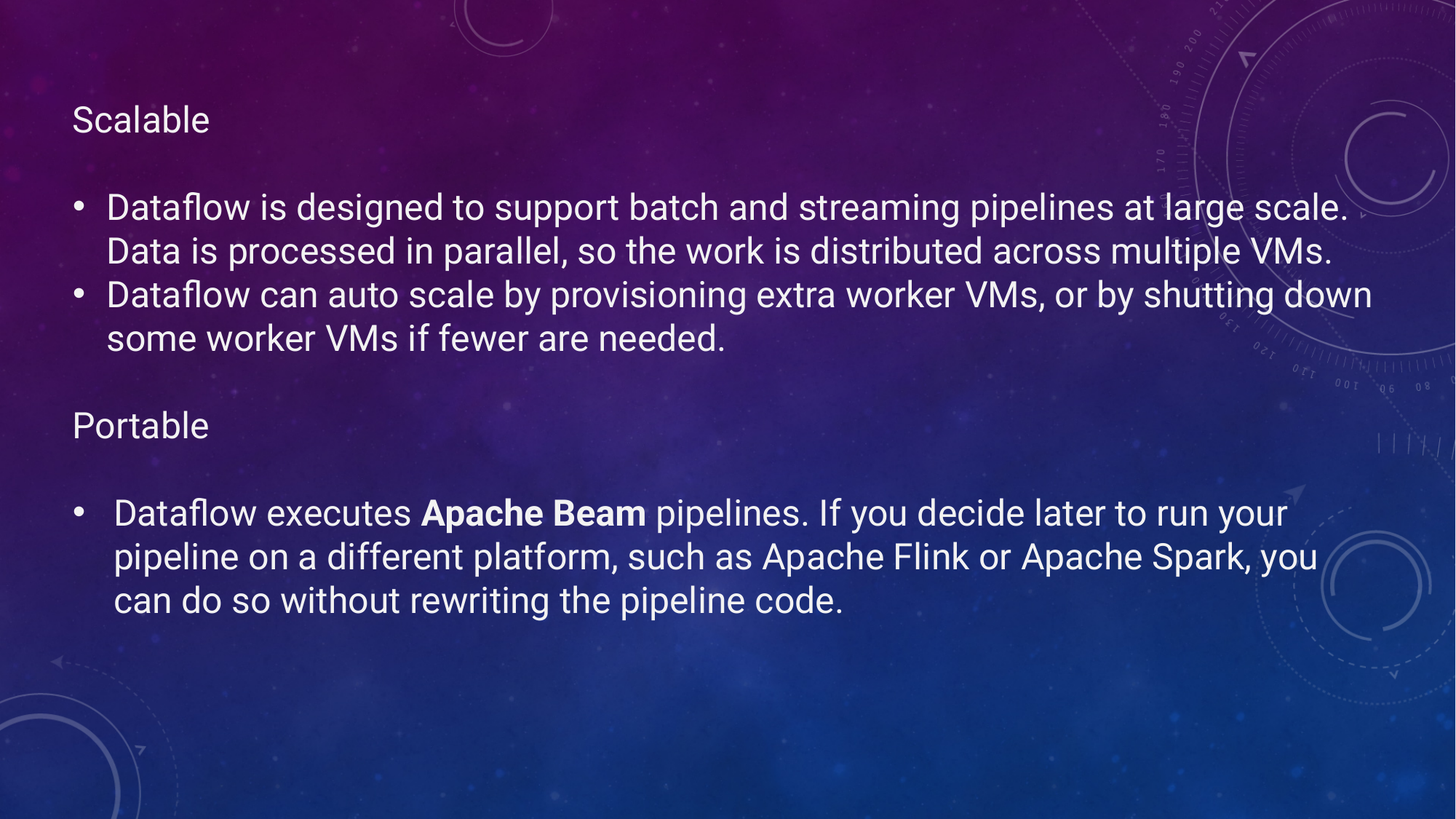

Scalable

Dataflow is designed to support batch and streaming pipelines at large scale. Data is processed in parallel, so the work is distributed across multiple VMs.
Dataflow can auto scale by provisioning extra worker VMs, or by shutting down some worker VMs if fewer are needed.

Portable

Dataflow executes Apache Beam pipelines. If you decide later to run your pipeline on a different platform, such as Apache Flink or Apache Spark, you can do so without rewriting the pipeline code.